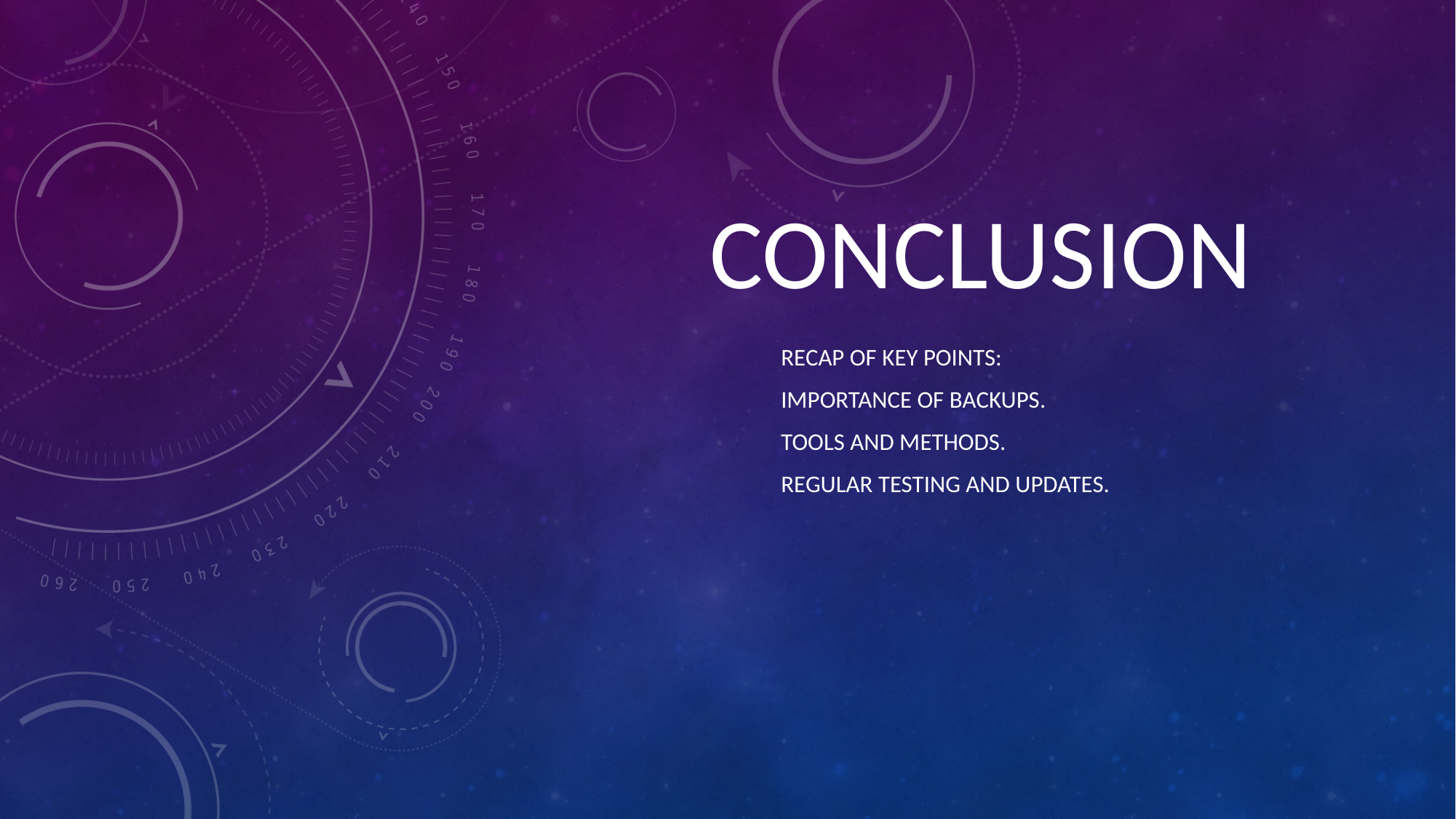

# Conclusion
Recap of key points:
Importance of backups.
Tools and methods.
Regular testing and updates.